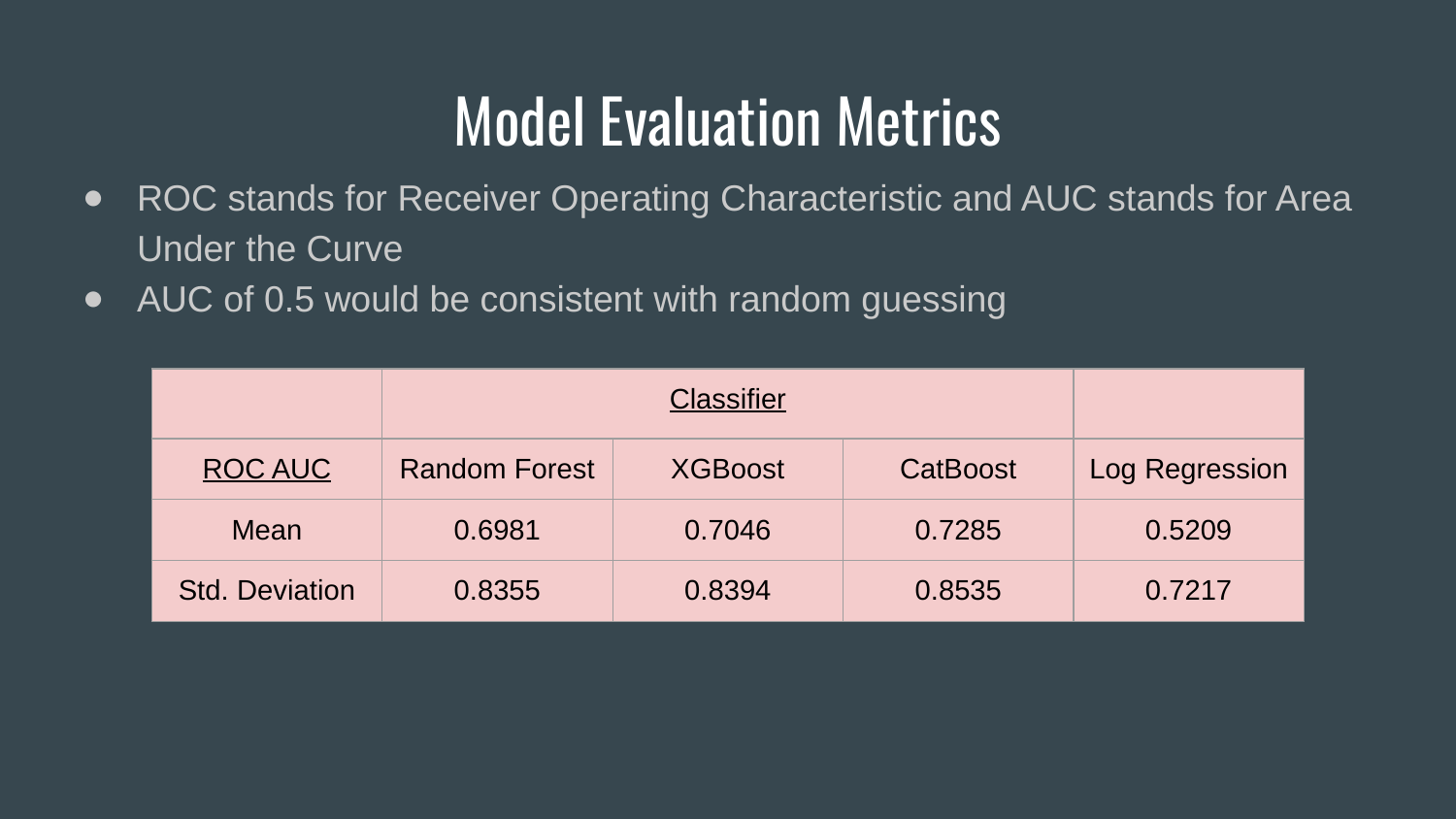

# Model Evaluation Metrics
ROC stands for Receiver Operating Characteristic and AUC stands for Area Under the Curve
AUC of 0.5 would be consistent with random guessing
|  | Classifier |  |  |  |
| --- | --- | --- | --- | --- |
| ROC AUC | Random Forest | XGBoost | CatBoost | Log Regression |
| Mean | 0.6981 | 0.7046 | 0.7285 | 0.5209 |
| Std. Deviation | 0.8355 | 0.8394 | 0.8535 | 0.7217 |